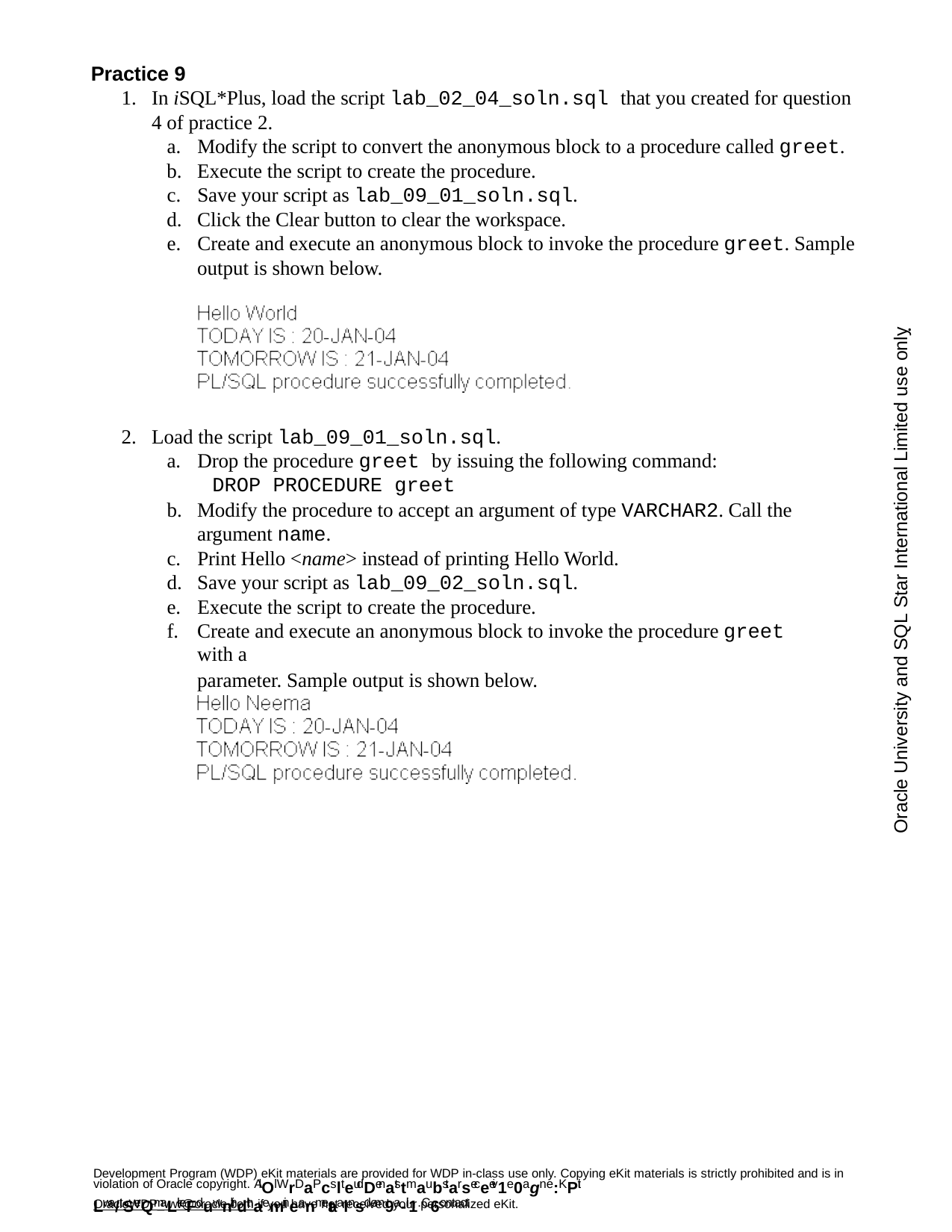

Practice 9
In iSQL*Plus, load the script lab_02_04_soln.sql that you created for question
4 of practice 2.
Modify the script to convert the anonymous block to a procedure called greet.
Execute the script to create the procedure.
Save your script as lab_09_01_soln.sql.
Click the Clear button to clear the workspace.
Create and execute an anonymous block to invoke the procedure greet. Sample
output is shown below.

Oracle University and SQL Star International Limited use onlyฺ
Load the script lab_09_01_soln.sql.
Drop the procedure greet by issuing the following command:
DROP PROCEDURE greet
Modify the procedure to accept an argument of type VARCHAR2. Call the  argument name.
Print Hello <name> instead of printing Hello World.
Save your script as lab_09_02_soln.sql.
Execute the script to create the procedure.
Create and execute an anonymous block to invoke the procedure greet with a
parameter. Sample output is shown below.

Development Program (WDP) eKit materials are provided for WDP in-class use only. Copying eKit materials is strictly prohibited and is in
violation of Oracle copyright. AlOl WrDaPcslteudDenatstmaubstarseceeiv1e0agn e:KPit Lwa/tSerQmaLrkeFduwnithdthaemir neanmetaalnsd em9a-il1. C6ontact
OracleWDP_ww@oracle.com if you have not received your personalized eKit.